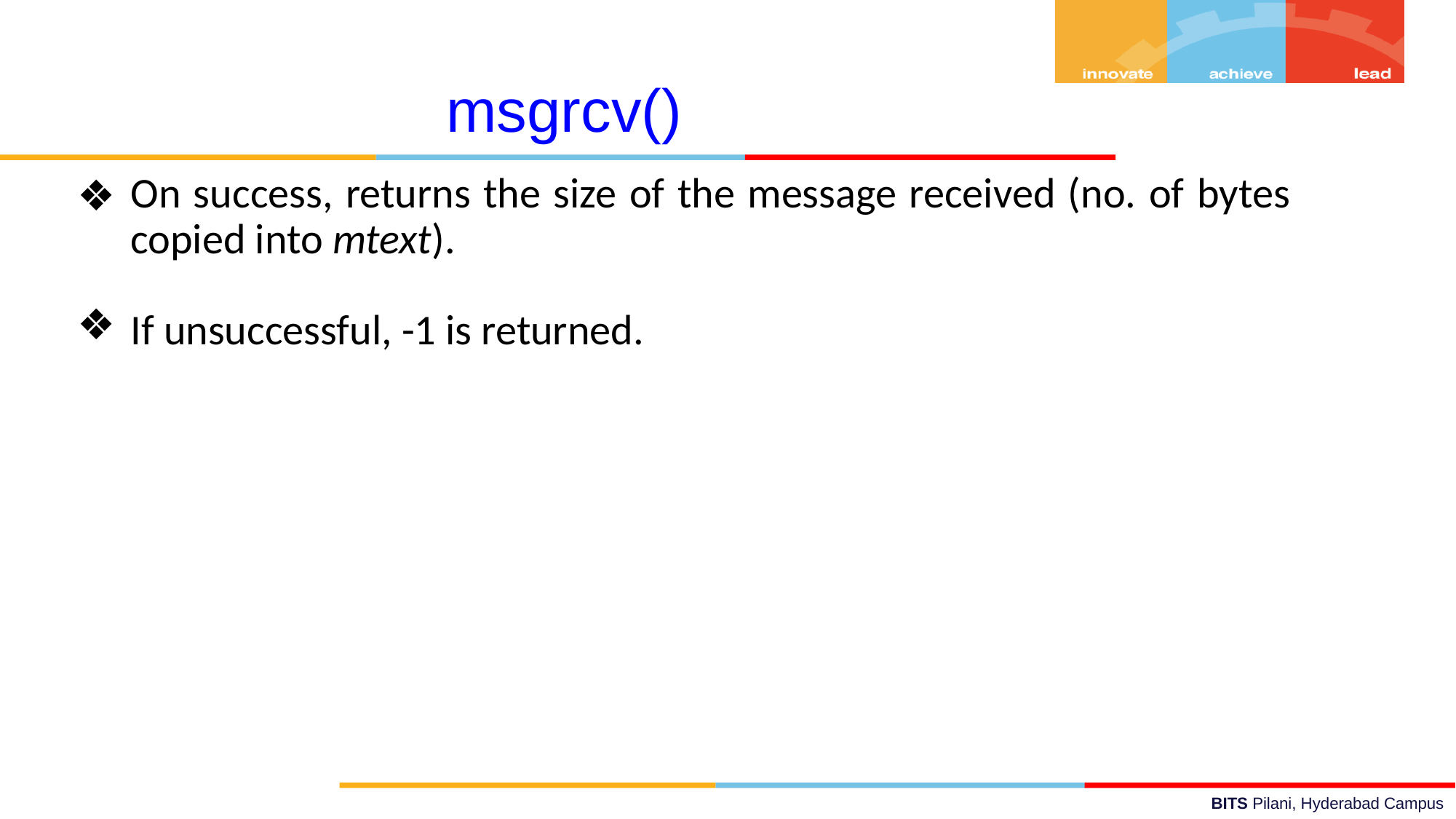

msgrcv()
On success, returns the size of the message received (no. of bytes copied into mtext).

If unsuccessful, -1 is returned.